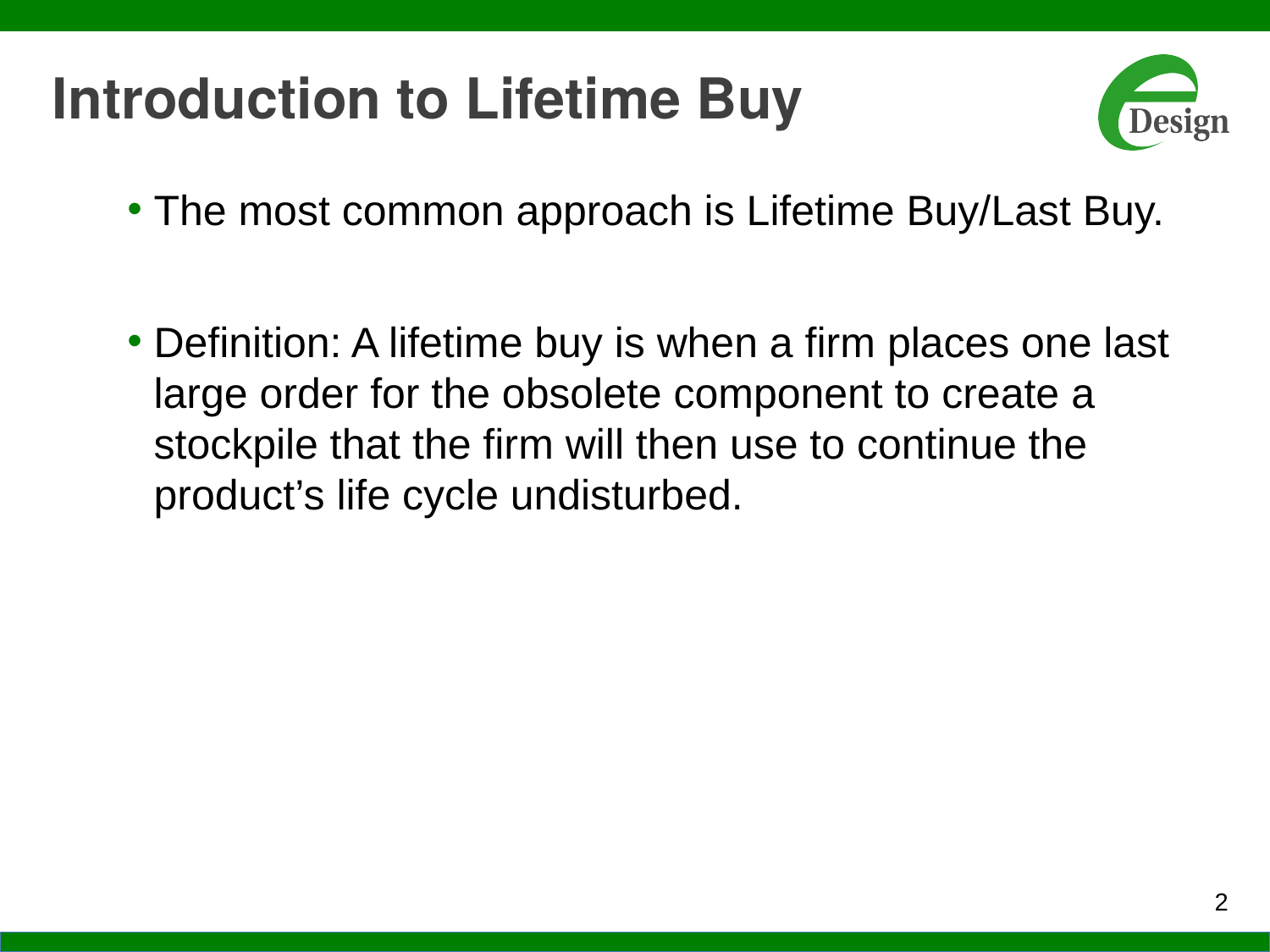

# Introduction to Lifetime Buy
The most common approach is Lifetime Buy/Last Buy.

Definition: A lifetime buy is when a firm places one last large order for the obsolete component to create a stockpile that the firm will then use to continue the product’s life cycle undisturbed.

2